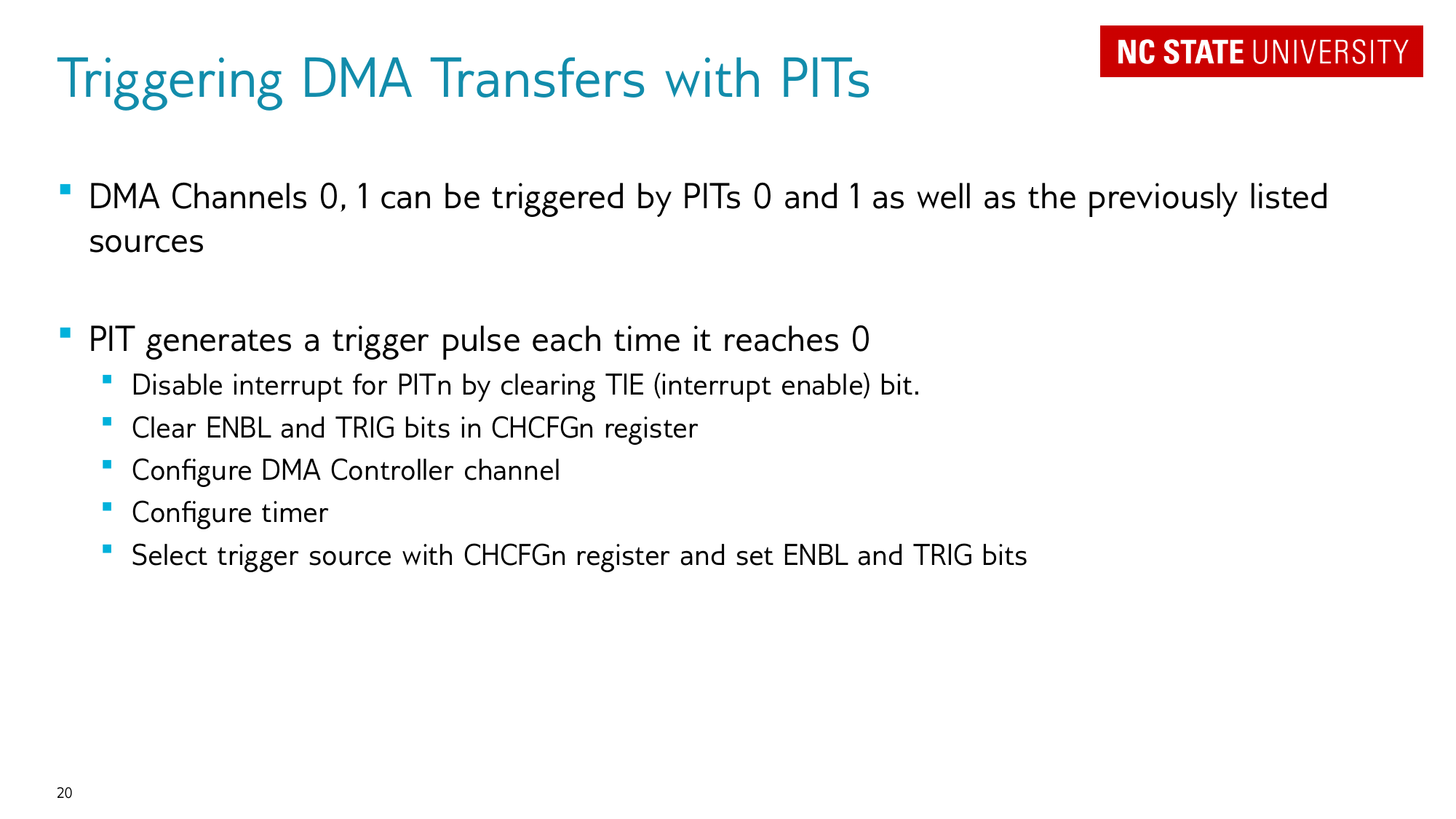

# Triggering DMA Transfers with PITs
DMA Channels 0, 1 can be triggered by PITs 0 and 1 as well as the previously listed sources

PIT generates a trigger pulse each time it reaches 0
Disable interrupt for PITn by clearing TIE (interrupt enable) bit.
Clear ENBL and TRIG bits in CHCFGn register
Configure DMA Controller channel
Configure timer
Select trigger source with CHCFGn register and set ENBL and TRIG bits